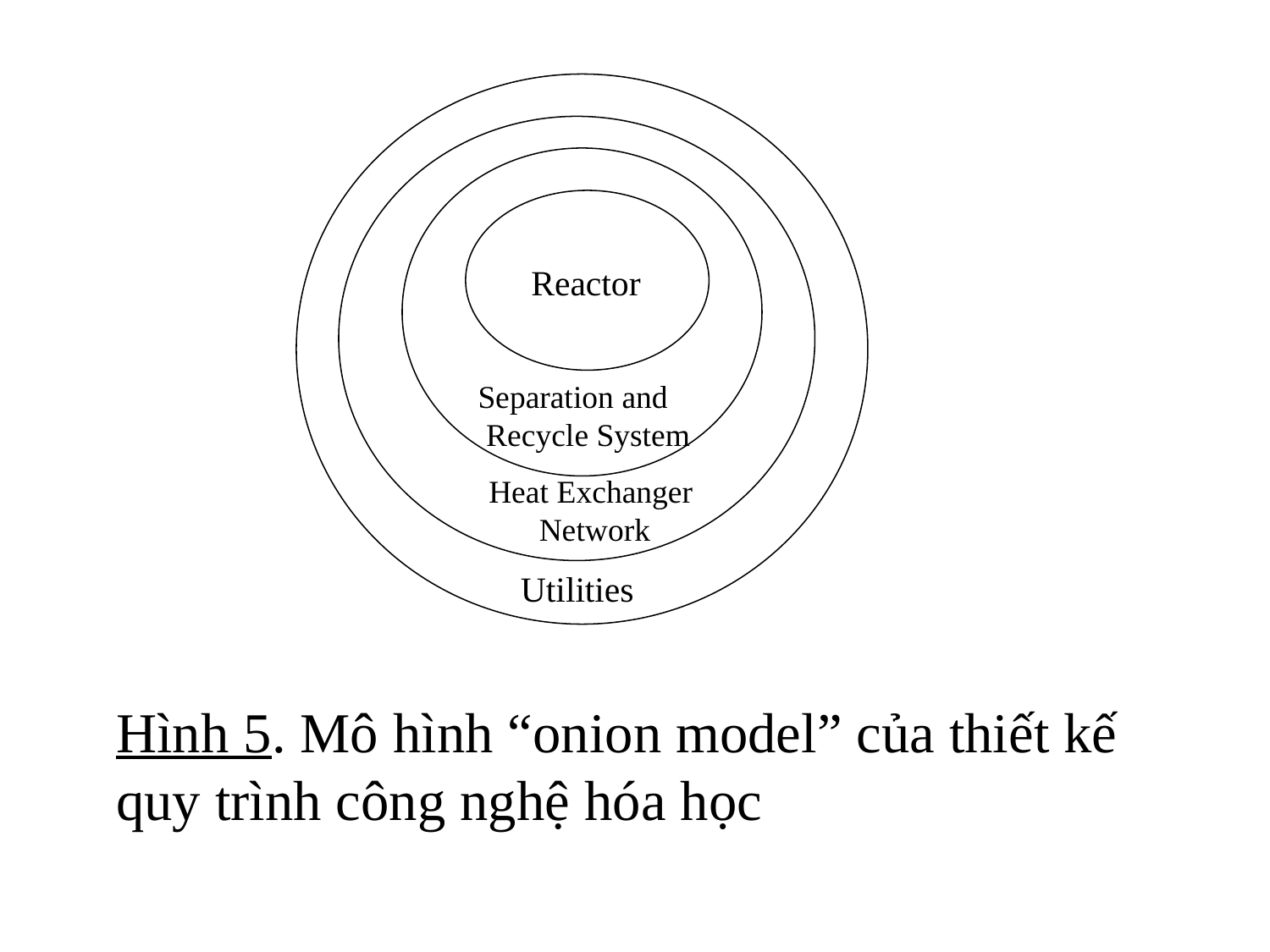

Reactor
Separation and
 Recycle System
Heat Exchanger
Network
Utilities
Hình 5. Mô hình “onion model” của thiết kế quy trình công nghệ hóa học